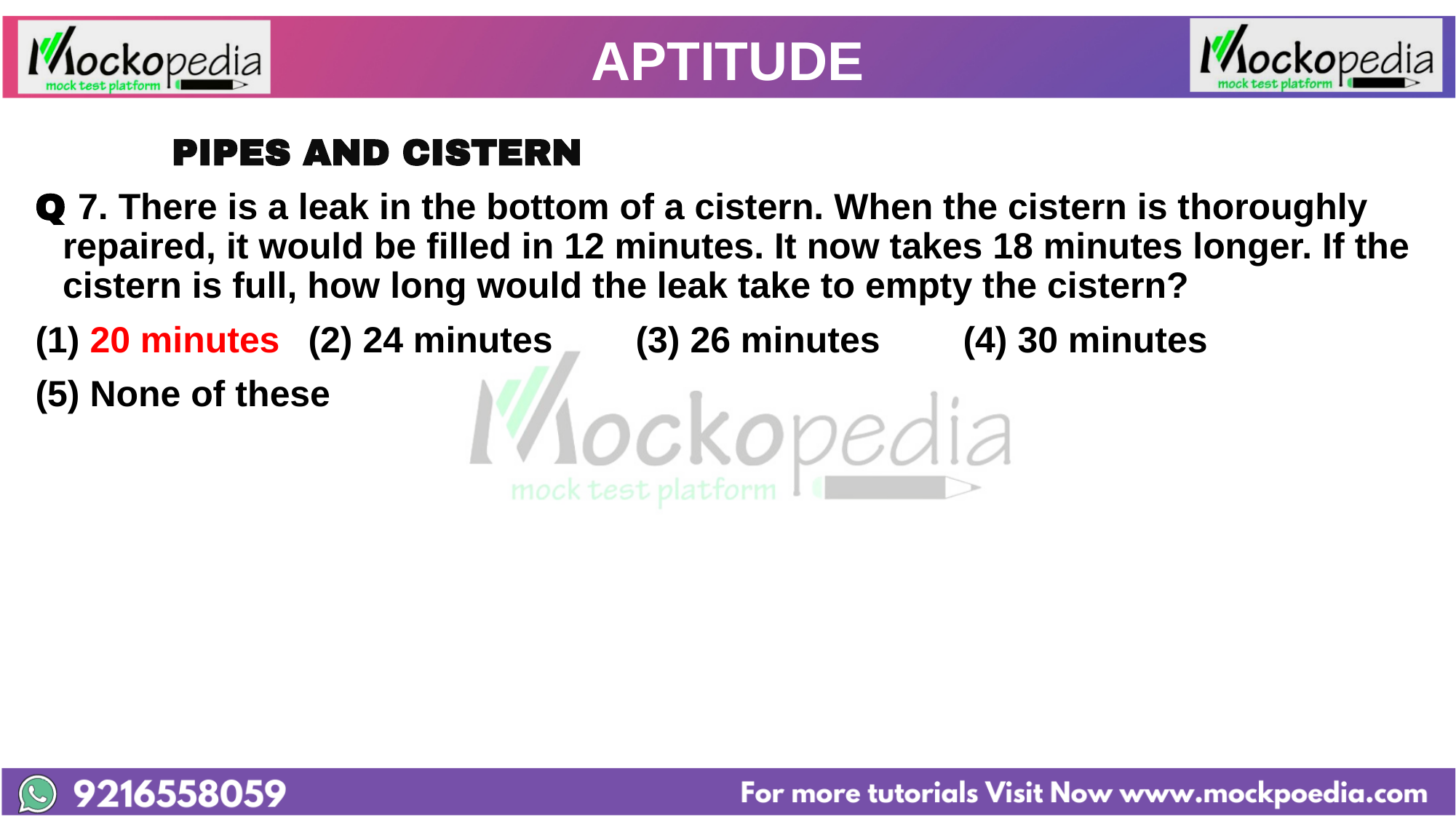

# APTITUDE
		PIPES AND CISTERN
Q 7. There is a leak in the bottom of a cistern. When the cistern is thoroughly repaired, it would be filled in 12 minutes. It now takes 18 minutes longer. If the cistern is full, how long would the leak take to empty the cistern?
20 minutes 	(2) 24 minutes 	(3) 26 minutes 	(4) 30 minutes
(5) None of these